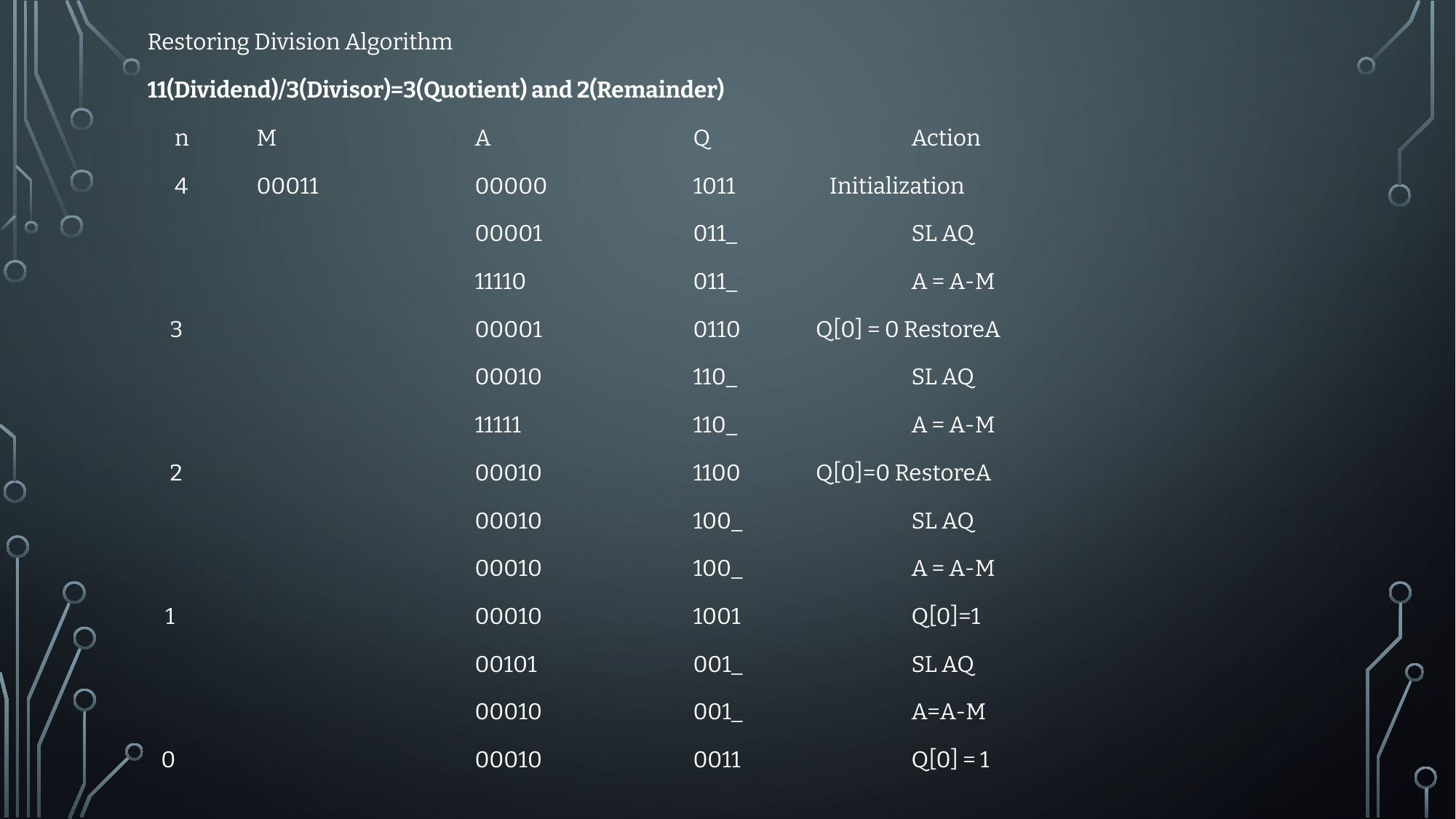

Restoring Division Algorithm
11(Dividend)/3(Divisor)=3(Quotient) and 2(Remainder)
      n 	M		A		Q		Action
      4	00011		00000		1011	      Initialization
			00001		011_		SL AQ
			11110		011_		A = A-M
     3			00001		0110	   Q[0] = 0 RestoreA
			00010		110_		SL AQ
			11111		110_		A = A-M
     2			00010		1100	   Q[0]=0 RestoreA
			00010		100_		SL AQ
			00010		100_		A = A-M
    1			00010		1001		Q[0]=1
			00101		001_		SL AQ
			00010		001_		A=A-M
   0			00010		0011		Q[0] = 1